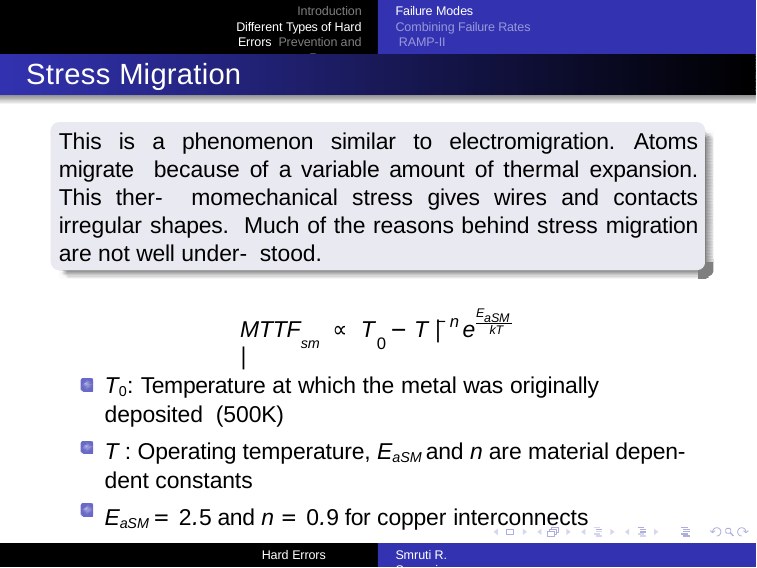

Introduction  Different Types of Hard Errors  Prevention and Recovery

Failure Modes  Combining Failure Rates  RAMP-II
Stress Migration

This is a phenomenon similar to electromigration. Atoms migrate  because of a variable amount of thermal expansion. This ther-  momechanical stress gives wires and contacts irregular shapes.  Much of the reasons behind stress migration are not well under-  stood.
E
aSM  kT
−n
MTTF	∝ |
T  − T |	e
sm	0

T0: Temperature at which the metal was originally deposited  (500K)
T : Operating temperature, EaSM and n are material depen-  dent constants
EaSM = 2.5 and n = 0.9 for copper interconnects

Hard Errors
Smruti R. Sarangi